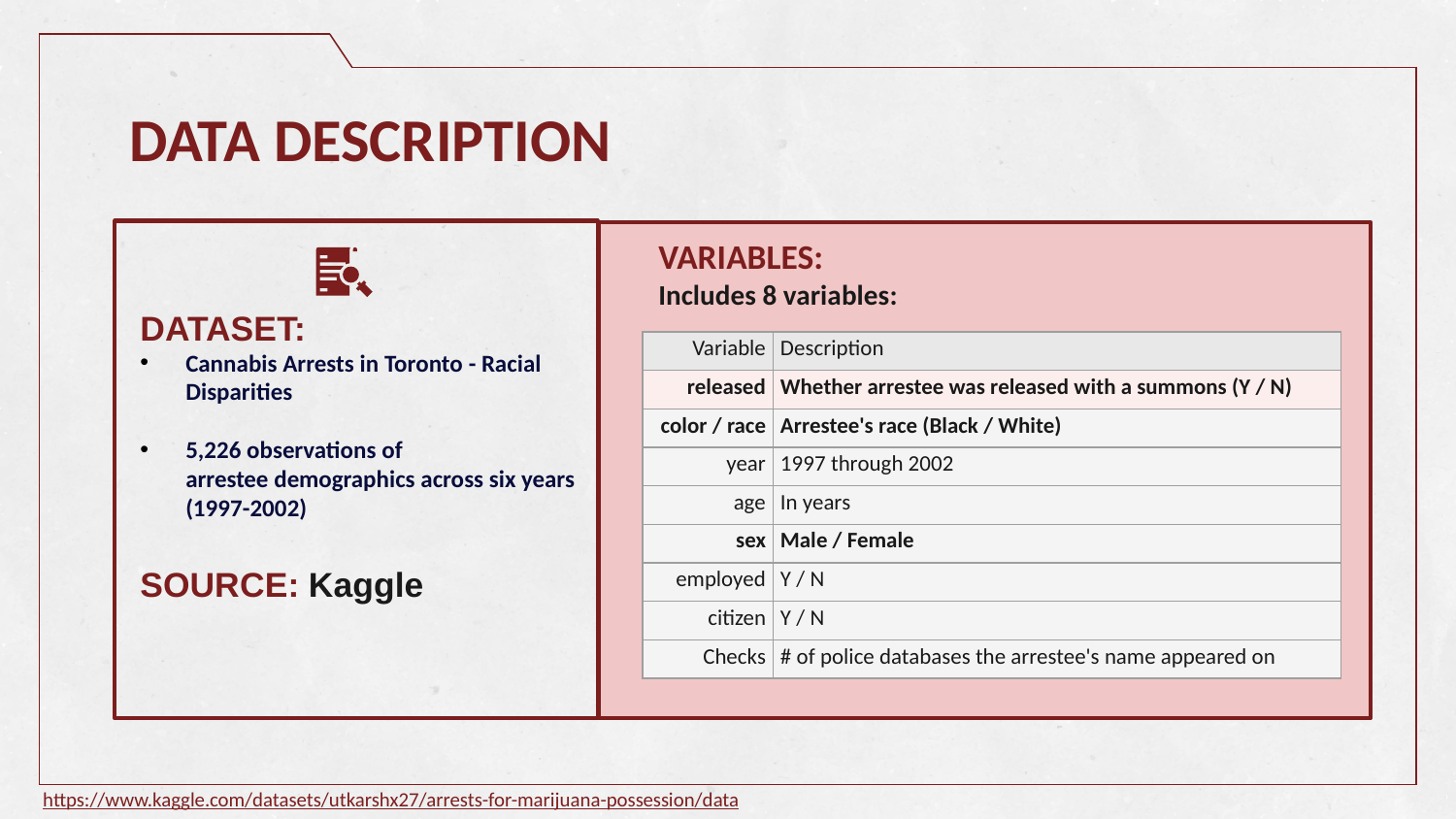

# DATA DESCRIPTION
VARIABLES:
Includes 8 variables:

DATASET:
Cannabis Arrests in Toronto - Racial Disparities

5,226 observations of arrestee demographics across six years (1997-2002)

SOURCE: Kaggle

| Variable | Description |
| --- | --- |
| released | Whether arrestee was released with a summons (Y / N) |
| color / race | Arrestee's race (Black / White) |
| year | 1997 through 2002 |
| age | In years |
| sex | Male / Female |
| employed | Y / N |
| citizen | Y / N |
| Checks | # of police databases the arrestee's name appeared on |
https://www.kaggle.com/datasets/utkarshx27/arrests-for-marijuana-possession/data